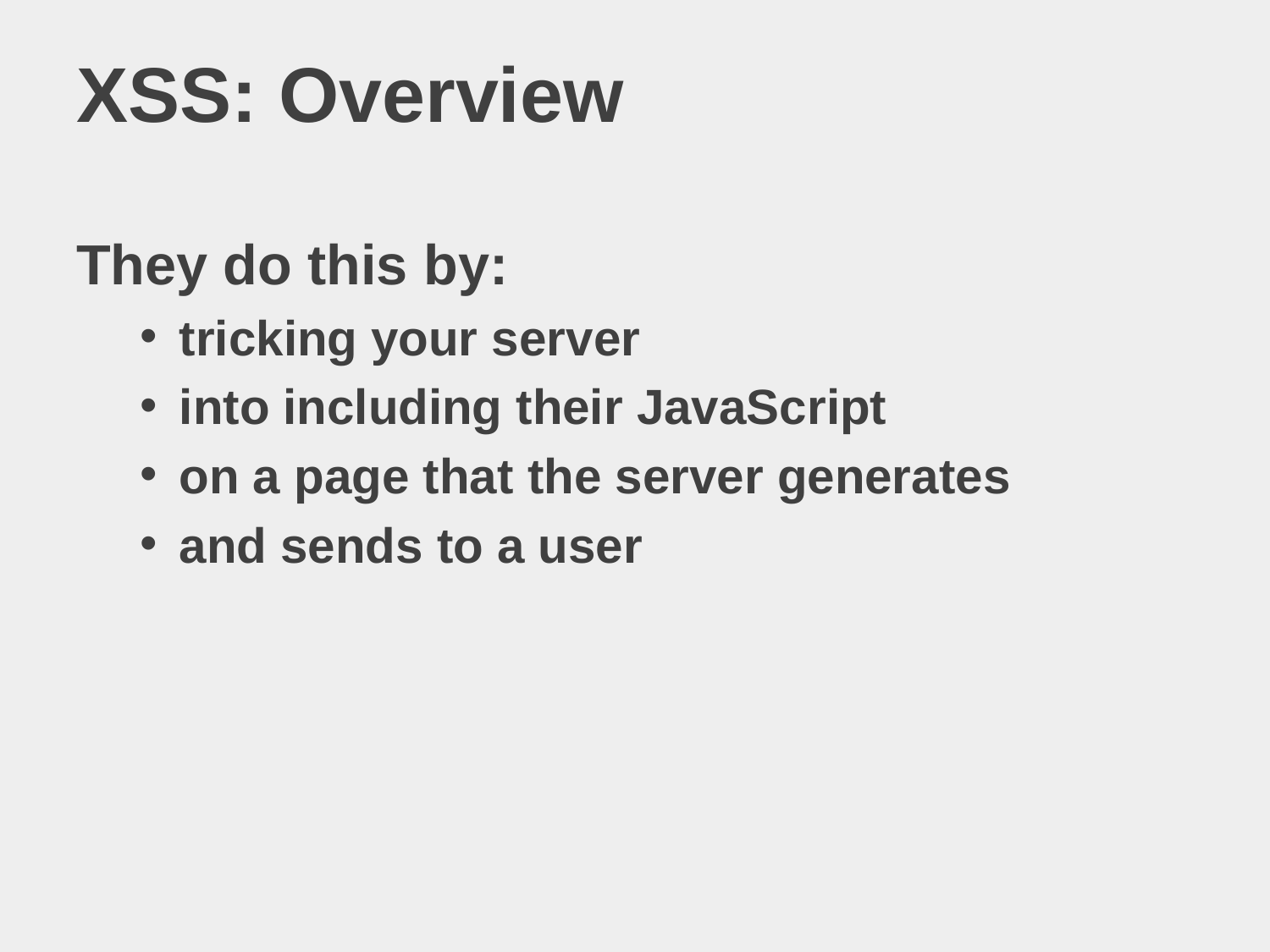

# XSS: Overview
They do this by:
tricking your server
into including their JavaScript
on a page that the server generates
and sends to a user